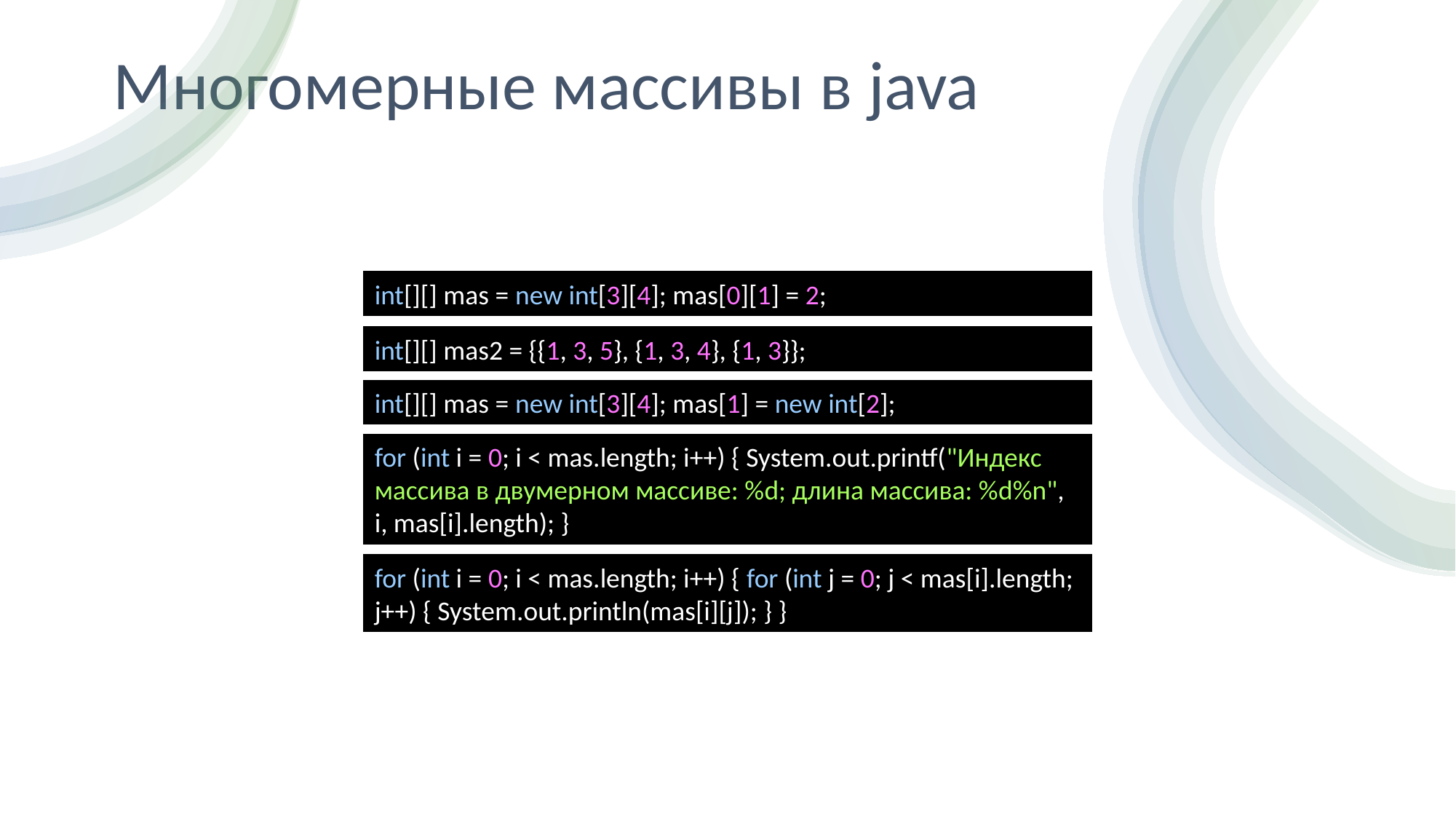

# Многомерные массивы в java

int[][] mas = new int[3][4]; mas[0][1] = 2;
int[][] mas2 = {{1, 3, 5}, {1, 3, 4}, {1, 3}};
int[][] mas = new int[3][4]; mas[1] = new int[2];
for (int i = 0; i < mas.length; i++) { System.out.printf("Индекс массива в двумерном массиве: %d; длина массива: %d%n", i, mas[i].length); }
for (int i = 0; i < mas.length; i++) { for (int j = 0; j < mas[i].length; j++) { System.out.println(mas[i][j]); } }